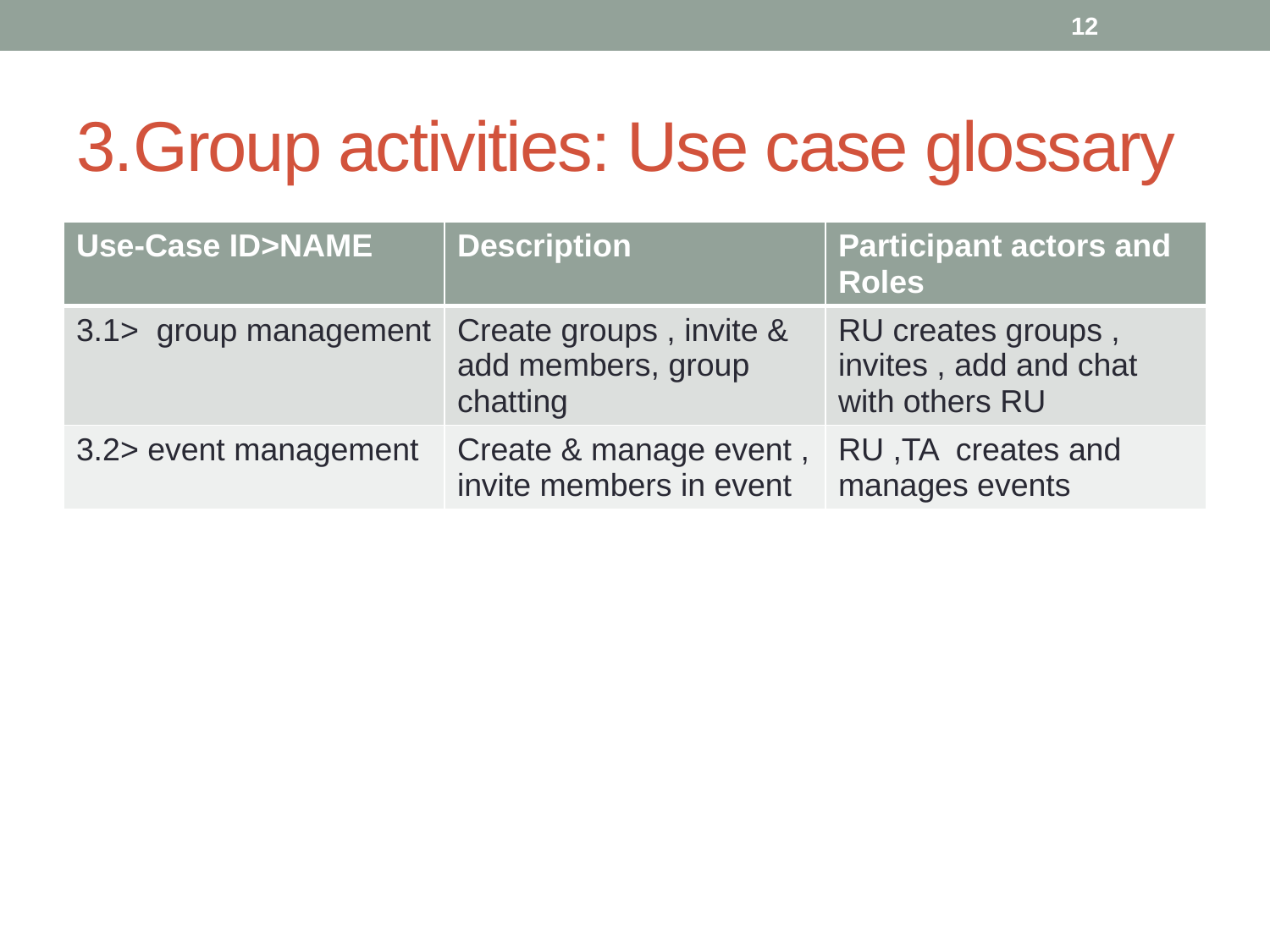

12
# 3.Group activities: Use case glossary
| Use-Case ID>NAME | Description | Participant actors and Roles |
| --- | --- | --- |
| 3.1> group management | Create groups , invite & add members, group chatting | RU creates groups , invites , add and chat with others RU |
| 3.2> event management | Create & manage event , invite members in event | RU ,TA creates and manages events |